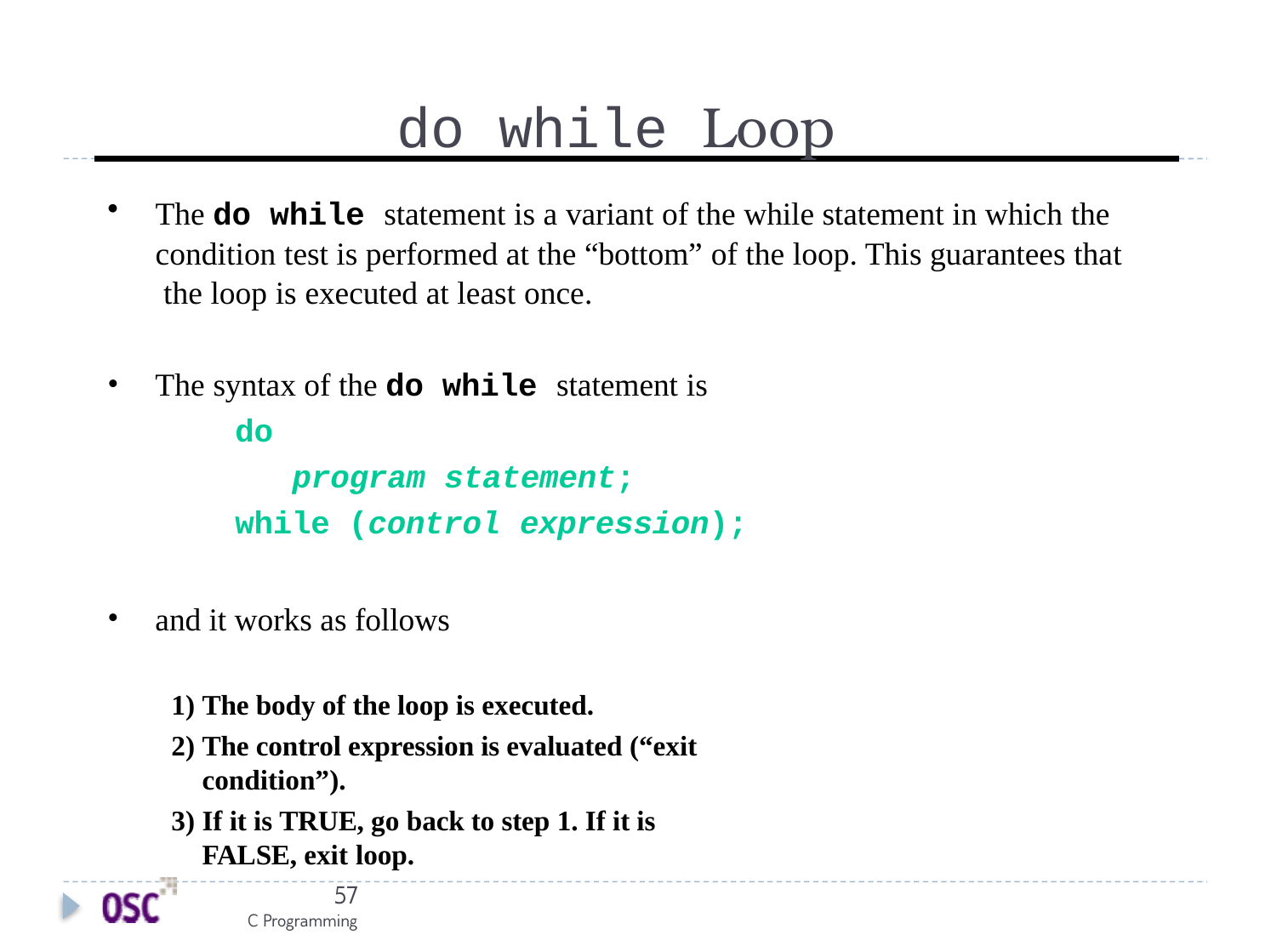

# do while Loop

The do while statement is a variant of the while statement in which the  condition test is performed at the “bottom” of the loop. This guarantees that  the loop is executed at least once.

The syntax of the do while statement is
do
program statement;  while (control expression);

and it works as follows

The body of the loop is executed.
The control expression is evaluated (“exit condition”).
If it is TRUE, go back to step 1. If it is FALSE, exit loop.

57
C Programming